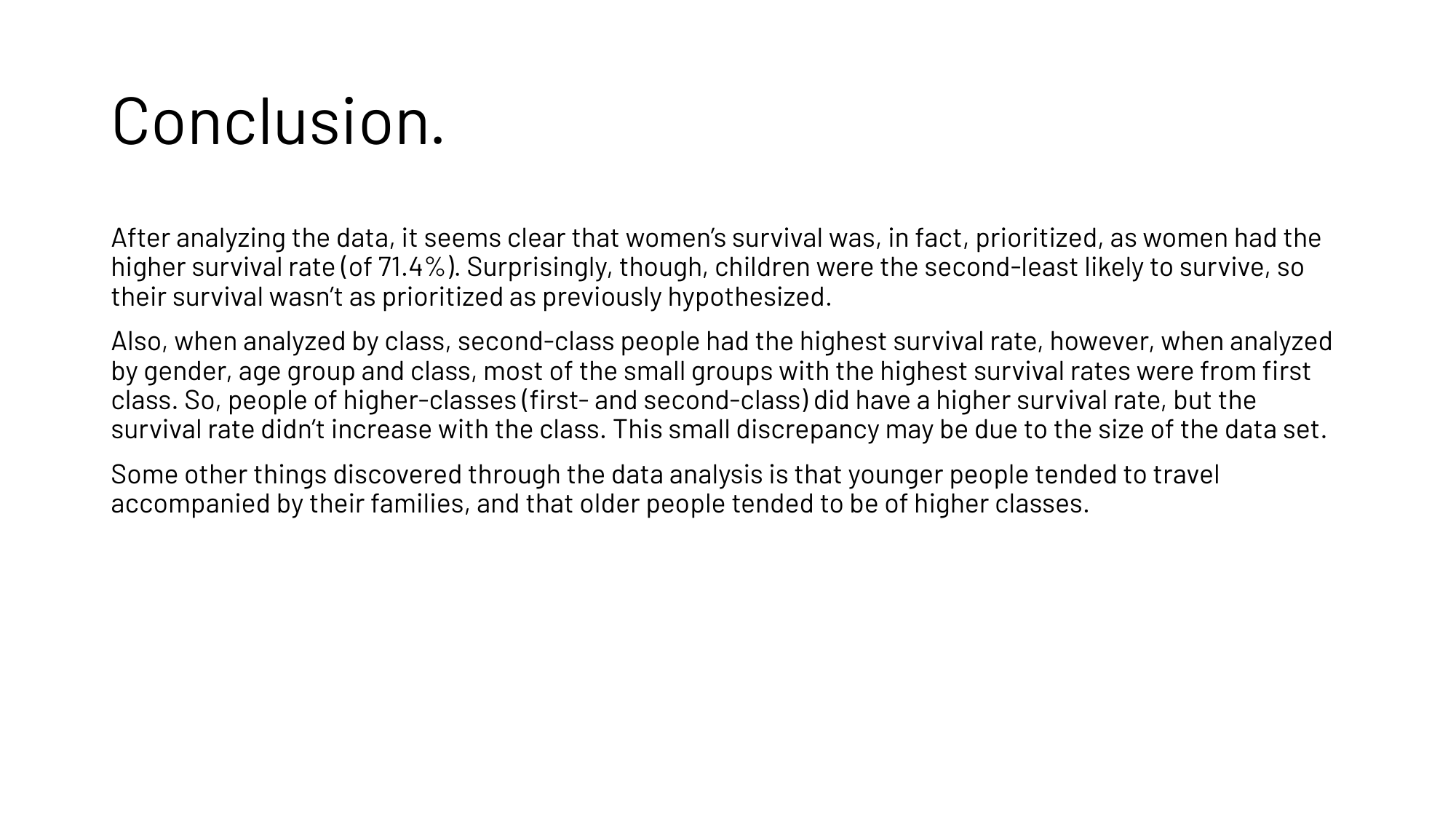

# Conclusion.
After analyzing the data, it seems clear that women’s survival was, in fact, prioritized, as women had the higher survival rate (of 71.4%). Surprisingly, though, children were the second-least likely to survive, so their survival wasn’t as prioritized as previously hypothesized.
Also, when analyzed by class, second-class people had the highest survival rate, however, when analyzed by gender, age group and class, most of the small groups with the highest survival rates were from first class. So, people of higher-classes (first- and second-class) did have a higher survival rate, but the survival rate didn’t increase with the class. This small discrepancy may be due to the size of the data set.
Some other things discovered through the data analysis is that younger people tended to travel accompanied by their families, and that older people tended to be of higher classes.